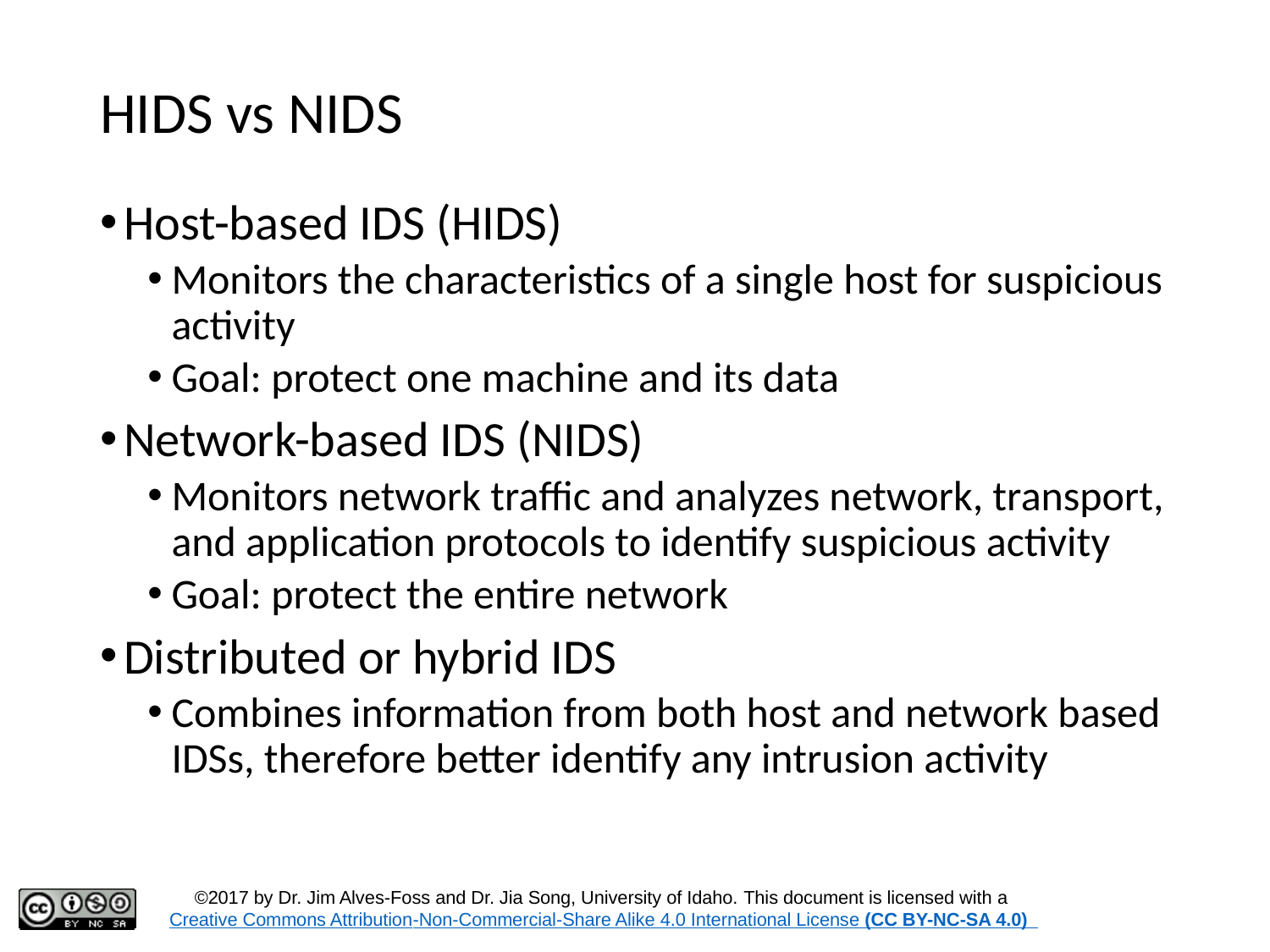

# HIDS vs NIDS
Host-based IDS (HIDS)
Monitors the characteristics of a single host for suspicious activity
Goal: protect one machine and its data
Network-based IDS (NIDS)
Monitors network traffic and analyzes network, transport, and application protocols to identify suspicious activity
Goal: protect the entire network
Distributed or hybrid IDS
Combines information from both host and network based IDSs, therefore better identify any intrusion activity